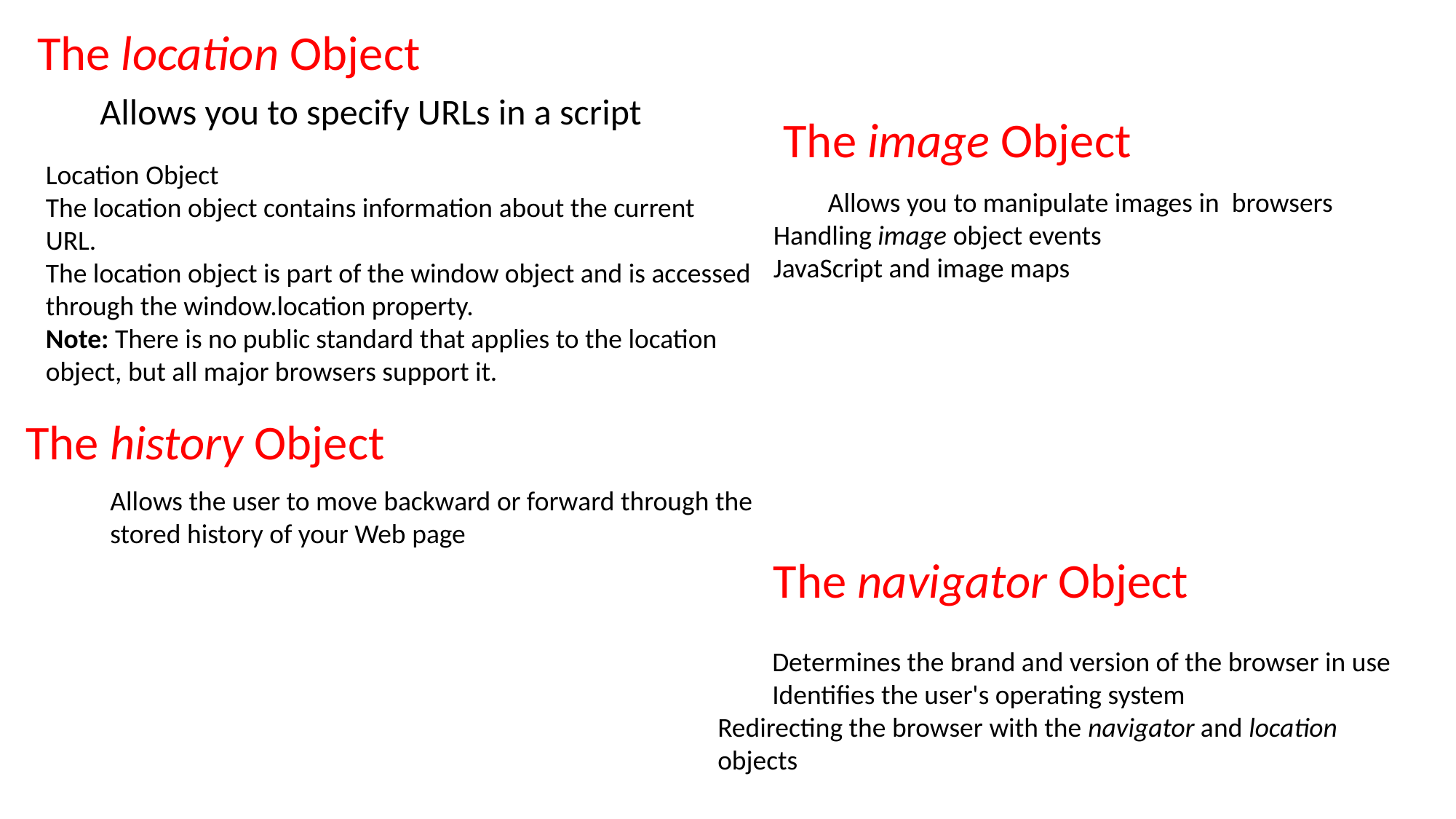

# The location Object
Allows you to specify URLs in a script
The image Object
Location Object
The location object contains information about the current URL.
The location object is part of the window object and is accessed through the window.location property.
Note: There is no public standard that applies to the location object, but all major browsers support it.
Allows you to manipulate images in  browsers
Handling image object events
JavaScript and image maps
The history Object
Allows the user to move backward or forward through the stored history of your Web page
The navigator Object
Determines the brand and version of the browser in use
Identifies the user's operating system
Redirecting the browser with the navigator and location objects